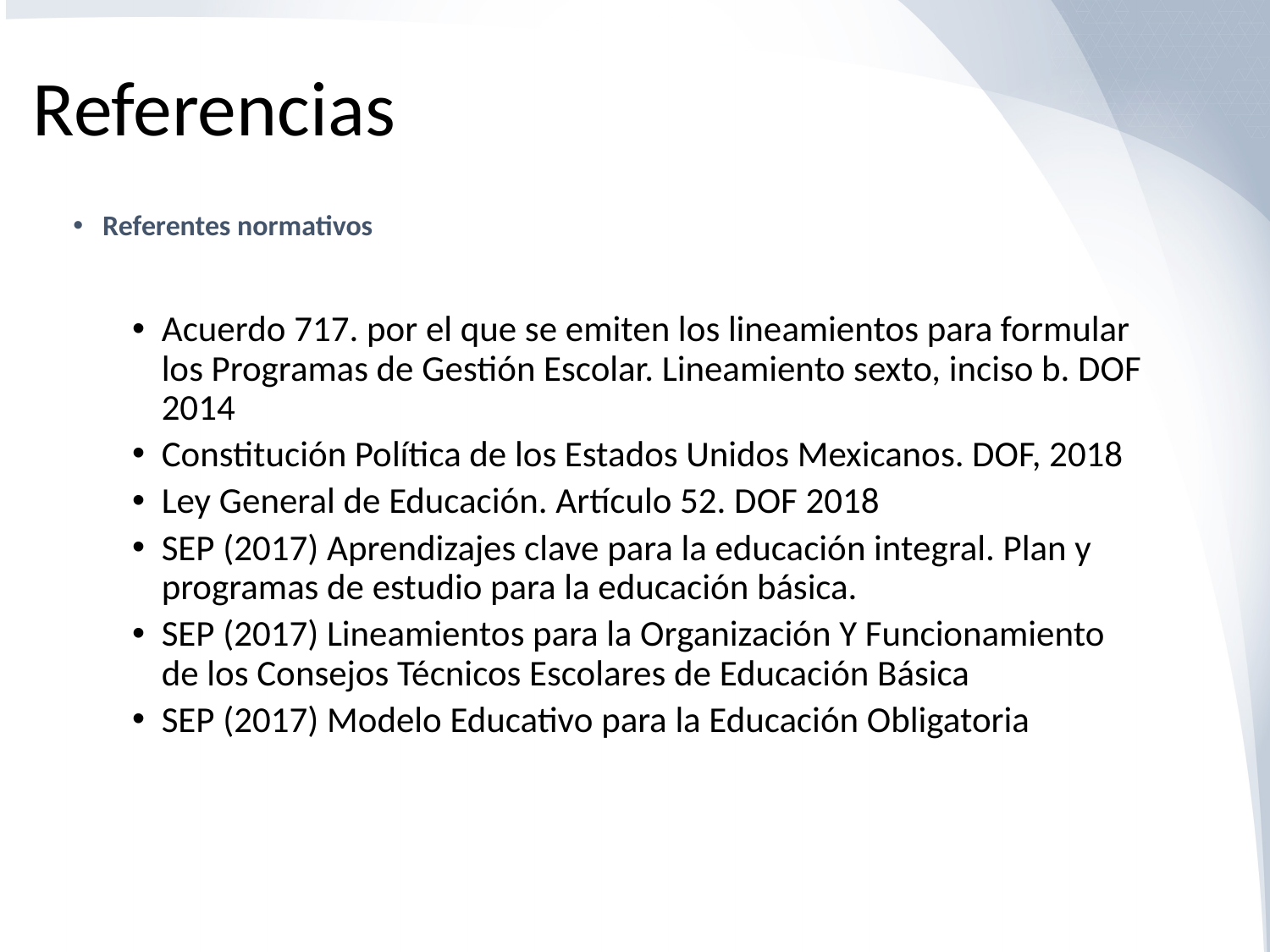

# Referencias
Referentes normativos

Acuerdo 717. por el que se emiten los lineamientos para formular los Programas de Gestión Escolar. Lineamiento sexto, inciso b. DOF 2014
Constitución Política de los Estados Unidos Mexicanos. DOF, 2018
Ley General de Educación. Artículo 52. DOF 2018
SEP (2017) Aprendizajes clave para la educación integral. Plan y programas de estudio para la educación básica.
SEP (2017) Lineamientos para la Organización Y Funcionamiento de los Consejos Técnicos Escolares de Educación Básica
SEP (2017) Modelo Educativo para la Educación Obligatoria